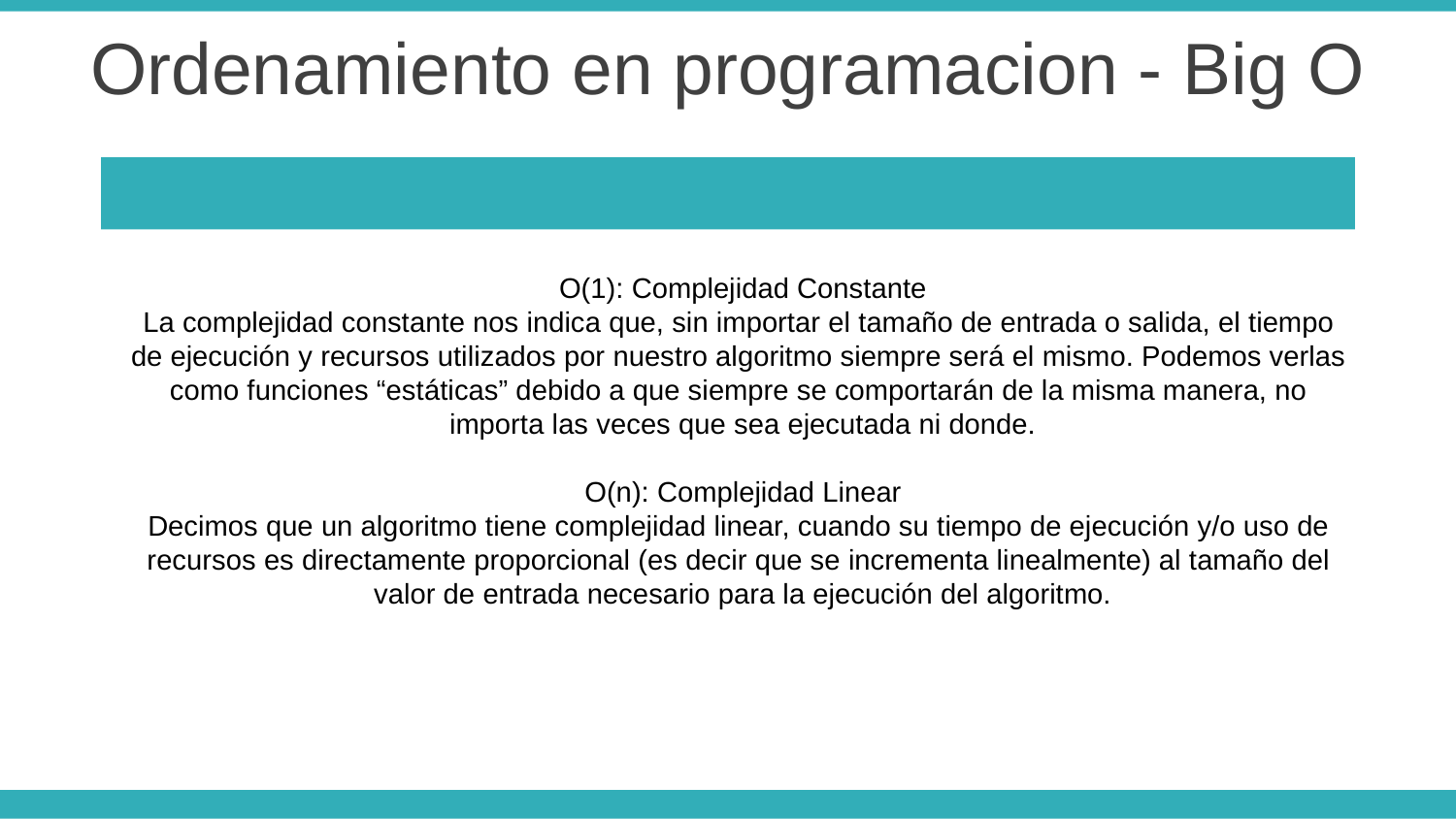

Ordenamiento en programacion - Big O

O(1): Complejidad Constante
La complejidad constante nos indica que, sin importar el tamaño de entrada o salida, el tiempo
de ejecución y recursos utilizados por nuestro algoritmo siempre será el mismo. Podemos verlas
como funciones “estáticas” debido a que siempre se comportarán de la misma manera, no
importa las veces que sea ejecutada ni donde.

O(n): Complejidad Linear
Decimos que un algoritmo tiene complejidad linear, cuando su tiempo de ejecución y/o uso de
recursos es directamente proporcional (es decir que se incrementa linealmente) al tamaño del
valor de entrada necesario para la ejecución del algoritmo.